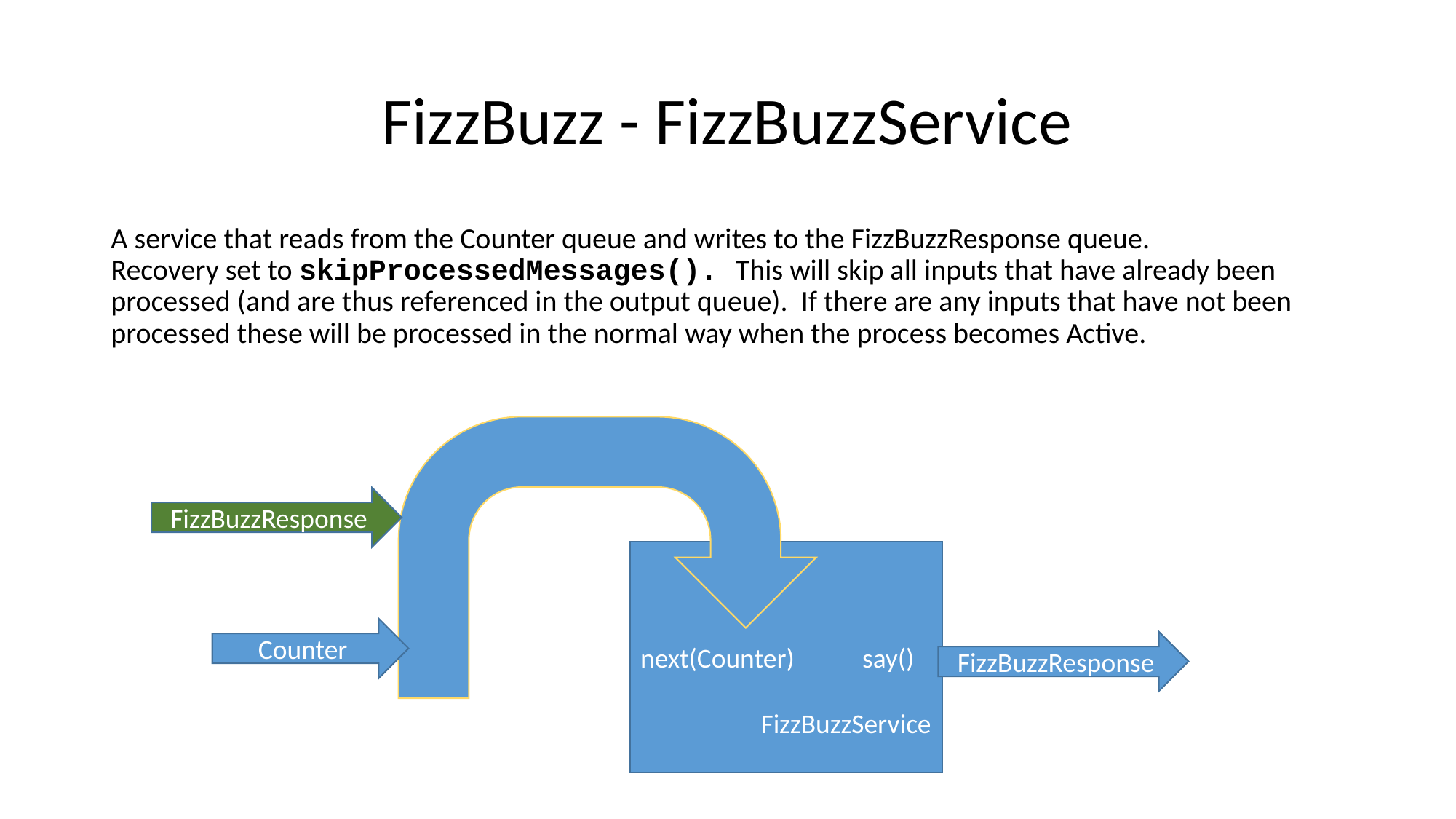

# FizzBuzz - FizzBuzzService
A service that reads from the Counter queue and writes to the FizzBuzzResponse queue.
Recovery set to skipProcessedMessages(). This will skip all inputs that have already been processed (and are thus referenced in the output queue).  If there are any inputs that have not been processed these will be processed in the normal way when the process becomes Active.

FizzBuzzResponse

next(Counter)           say()

FizzBuzzService
Counter
FizzBuzzResponse